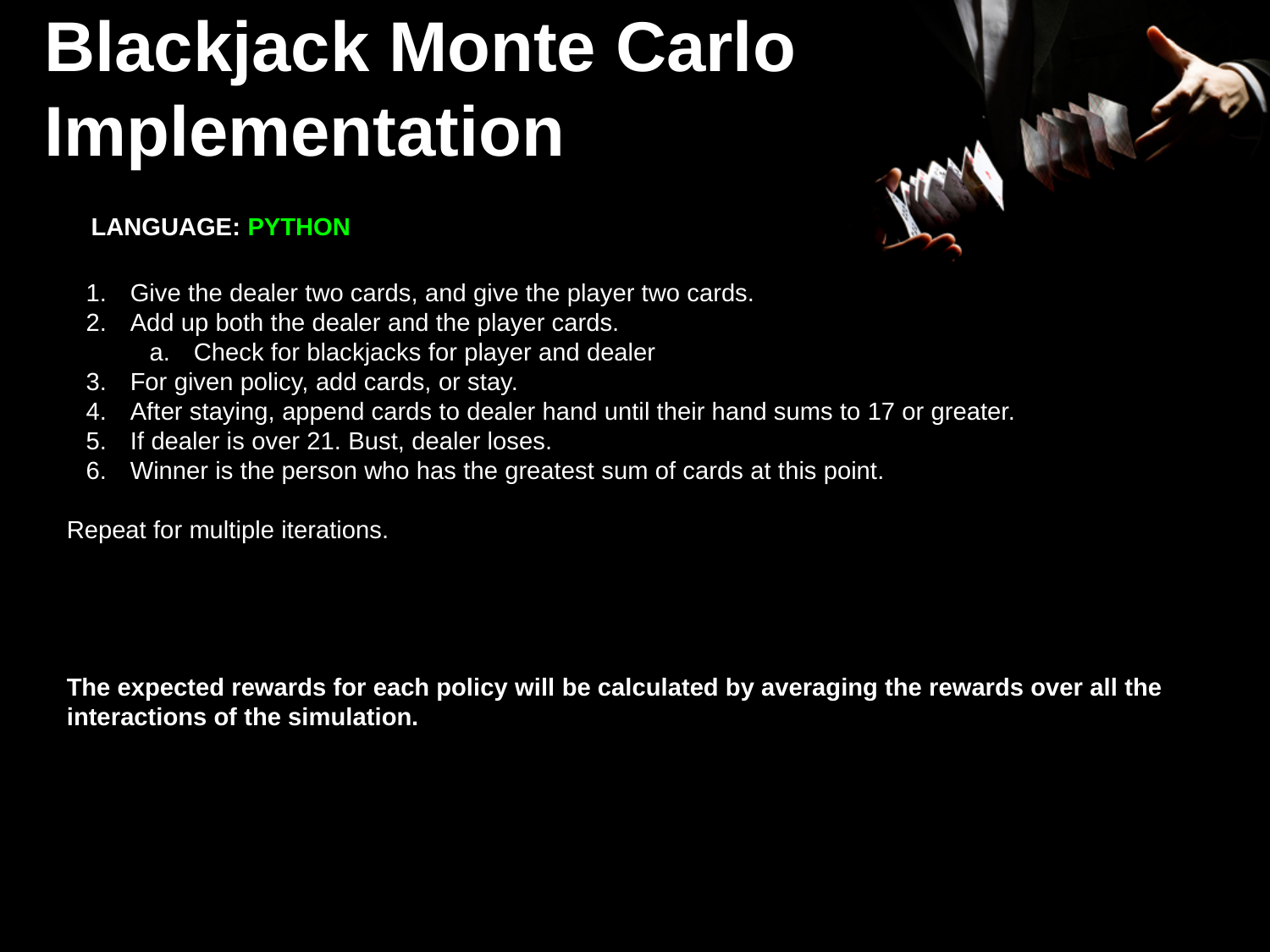

# Blackjack Monte Carlo Implementation
LANGUAGE: PYTHON
Give the dealer two cards, and give the player two cards.
Add up both the dealer and the player cards.
Check for blackjacks for player and dealer
For given policy, add cards, or stay.
After staying, append cards to dealer hand until their hand sums to 17 or greater.
If dealer is over 21. Bust, dealer loses.
Winner is the person who has the greatest sum of cards at this point.

Repeat for multiple iterations.
The expected rewards for each policy will be calculated by averaging the rewards over all the interactions of the simulation.